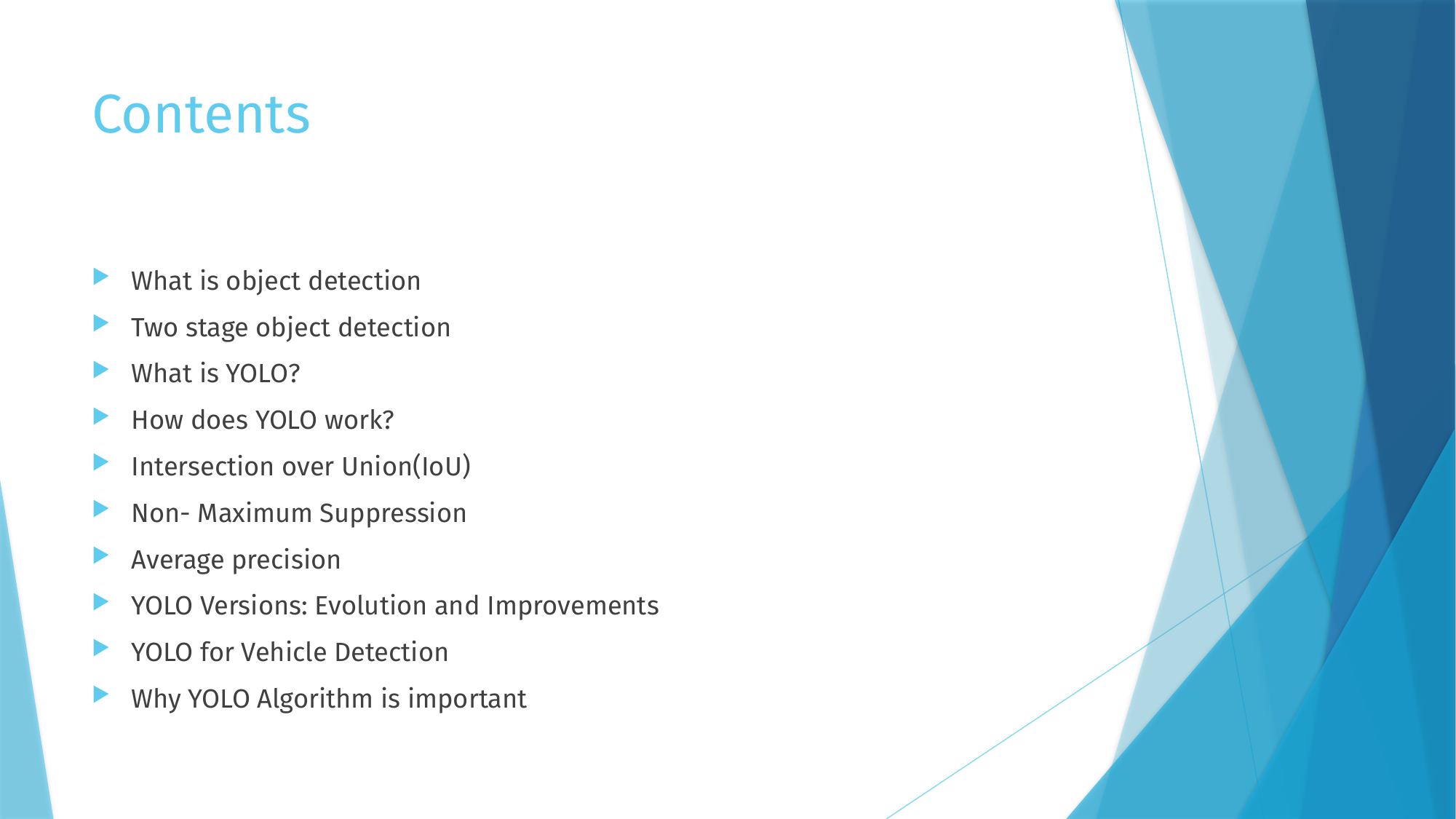

# Contents
What is object detection
Two stage object detection
What is YOLO?
How does YOLO work?
Intersection over Union(IoU)
Non- Maximum Suppression
Average precision
YOLO Versions: Evolution and Improvements
YOLO for Vehicle Detection
Why YOLO Algorithm is important